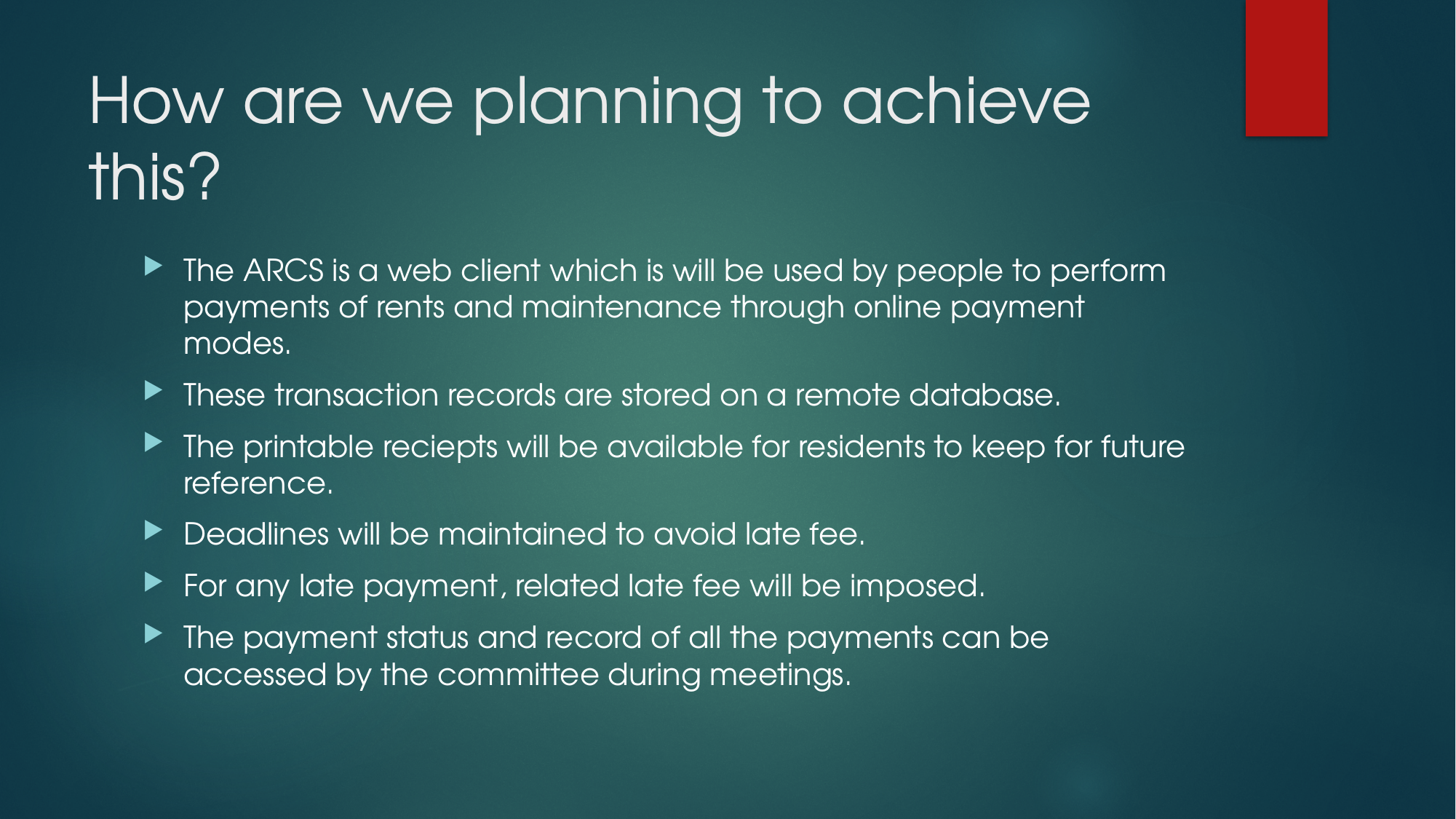

# How are we planning to achieve this?
The ARCS is a web client which is will be used by people to perform payments of rents and maintenance through online payment modes.
These transaction records are stored on a remote database.
The printable reciepts will be available for residents to keep for future reference.
Deadlines will be maintained to avoid late fee.
For any late payment, related late fee will be imposed.
The payment status and record of all the payments can be accessed by the committee during meetings.